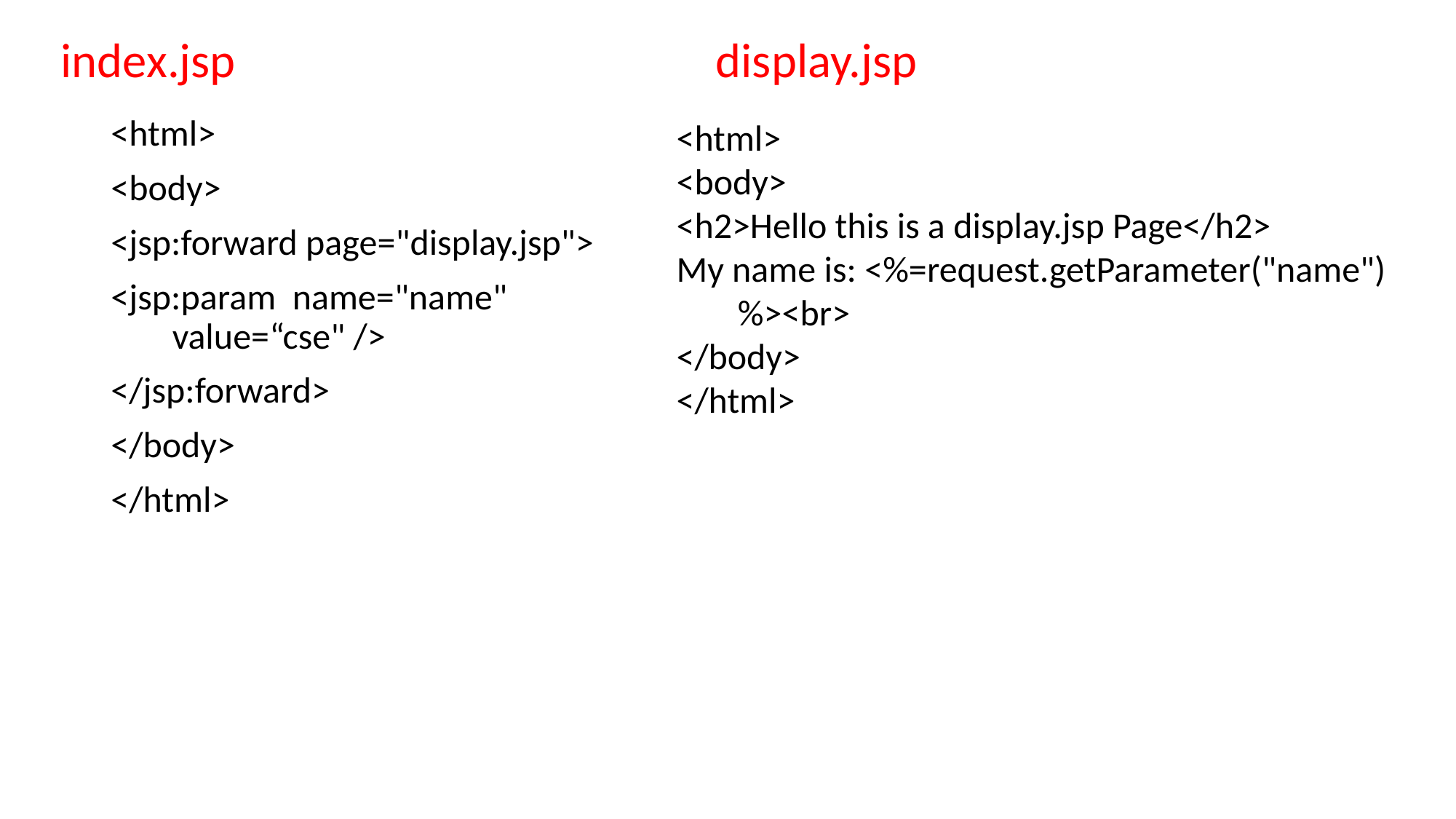

# index.jsp					display.jsp

<html>
<body>
<jsp:forward page="display.jsp">
<jsp:param  name="name" value=“cse" />
</jsp:forward>
</body>
</html>
<html>
<body>
<h2>Hello this is a display.jsp Page</h2>
My name is: <%=request.getParameter("name") %><br>
</body>
</html>